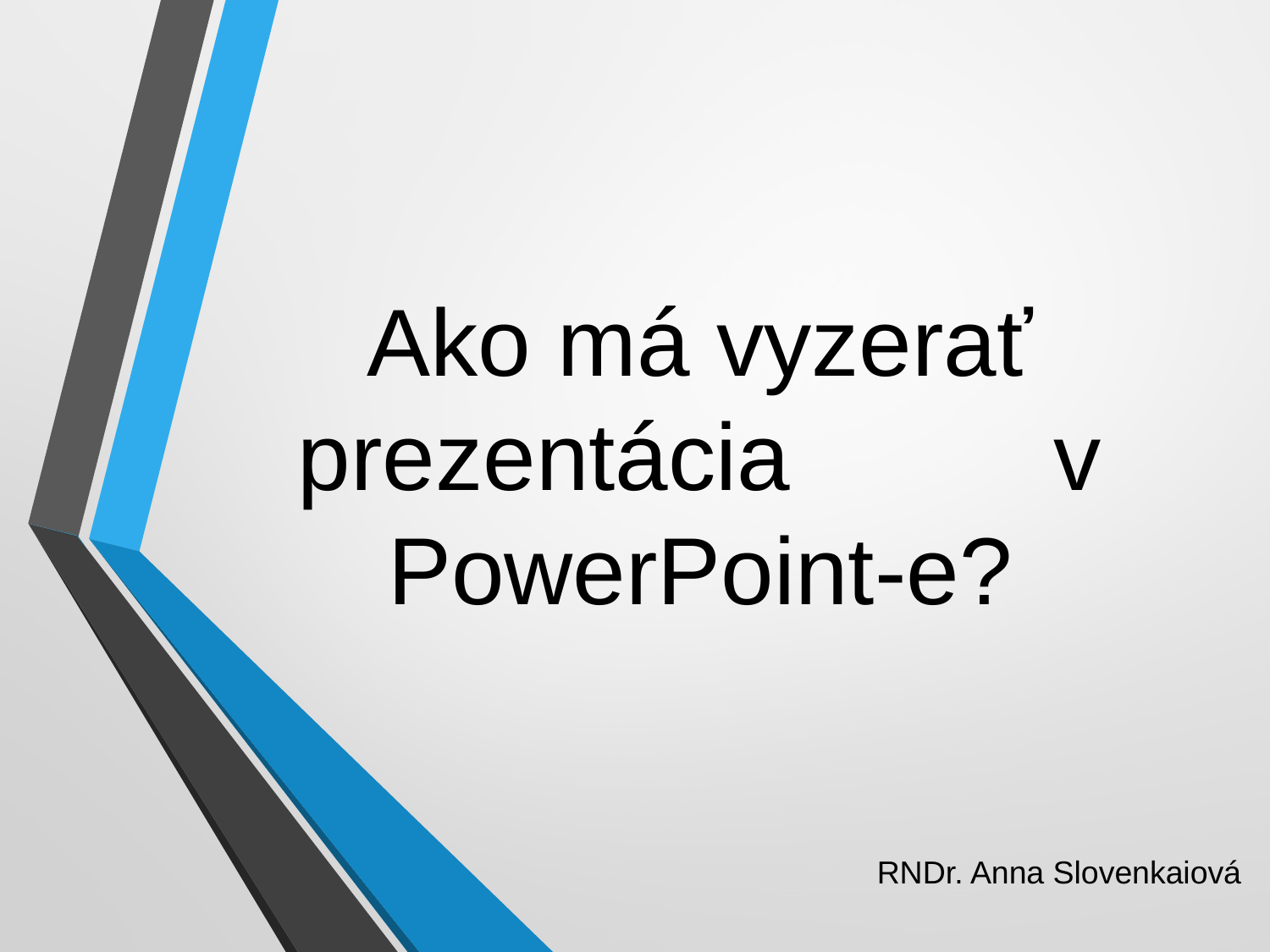

# Ako má vyzerať prezentácia          v PowerPoint-e?
RNDr. Anna Slovenkaiová